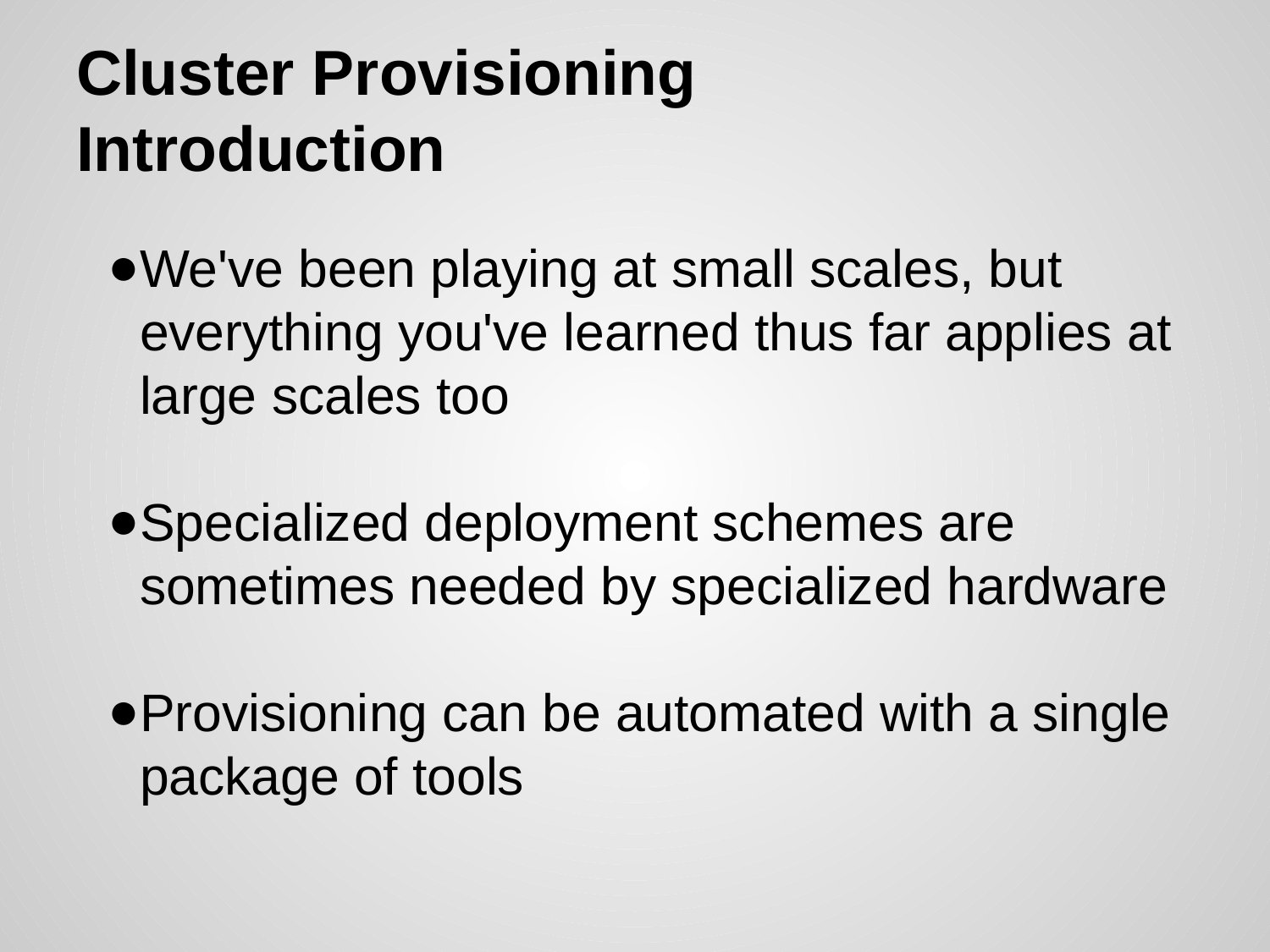

# Cluster Provisioning
Introduction
We've been playing at small scales, but everything you've learned thus far applies at large scales too
Specialized deployment schemes are sometimes needed by specialized hardware
Provisioning can be automated with a single package of tools